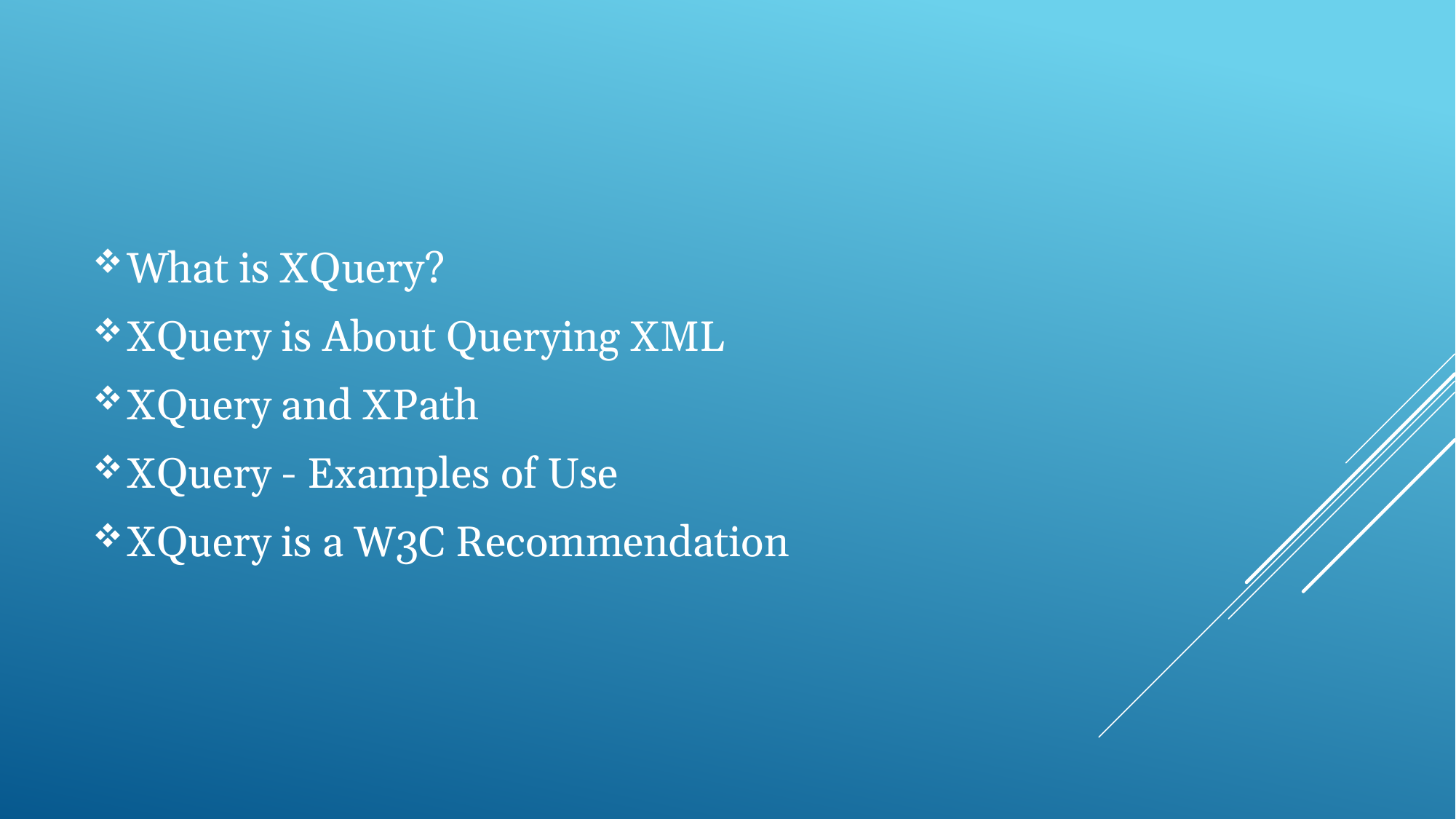

What is XQuery?
XQuery is About Querying XML
XQuery and XPath
XQuery - Examples of Use
XQuery is a W3C Recommendation